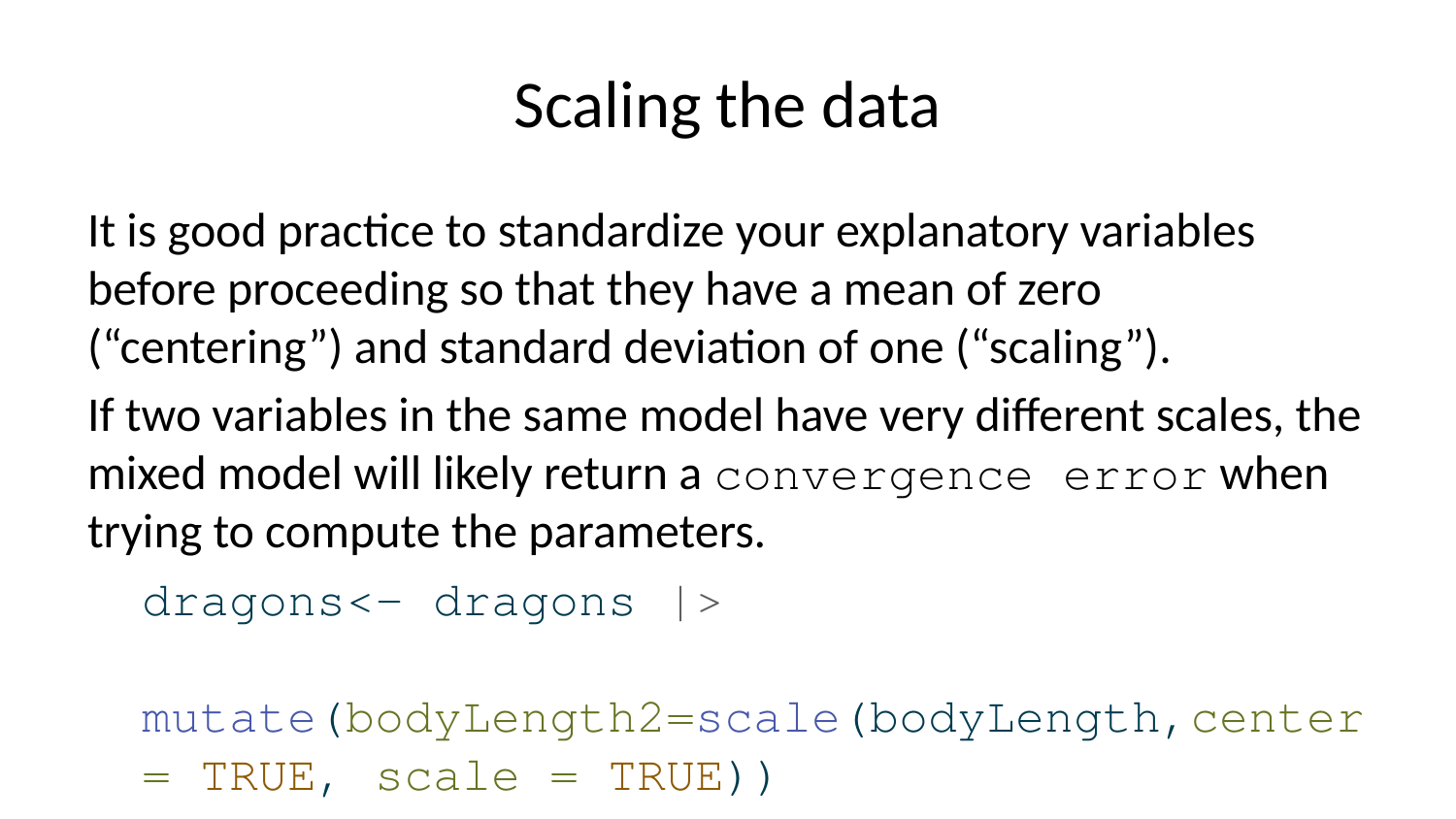

# Scaling the data
It is good practice to standardize your explanatory variables before proceeding so that they have a mean of zero (“centering”) and standard deviation of one (“scaling”).
If two variables in the same model have very different scales, the mixed model will likely return a convergence error when trying to compute the parameters.
dragons<- dragons |>
  mutate(bodyLength2=scale(bodyLength,center = TRUE, scale = TRUE))